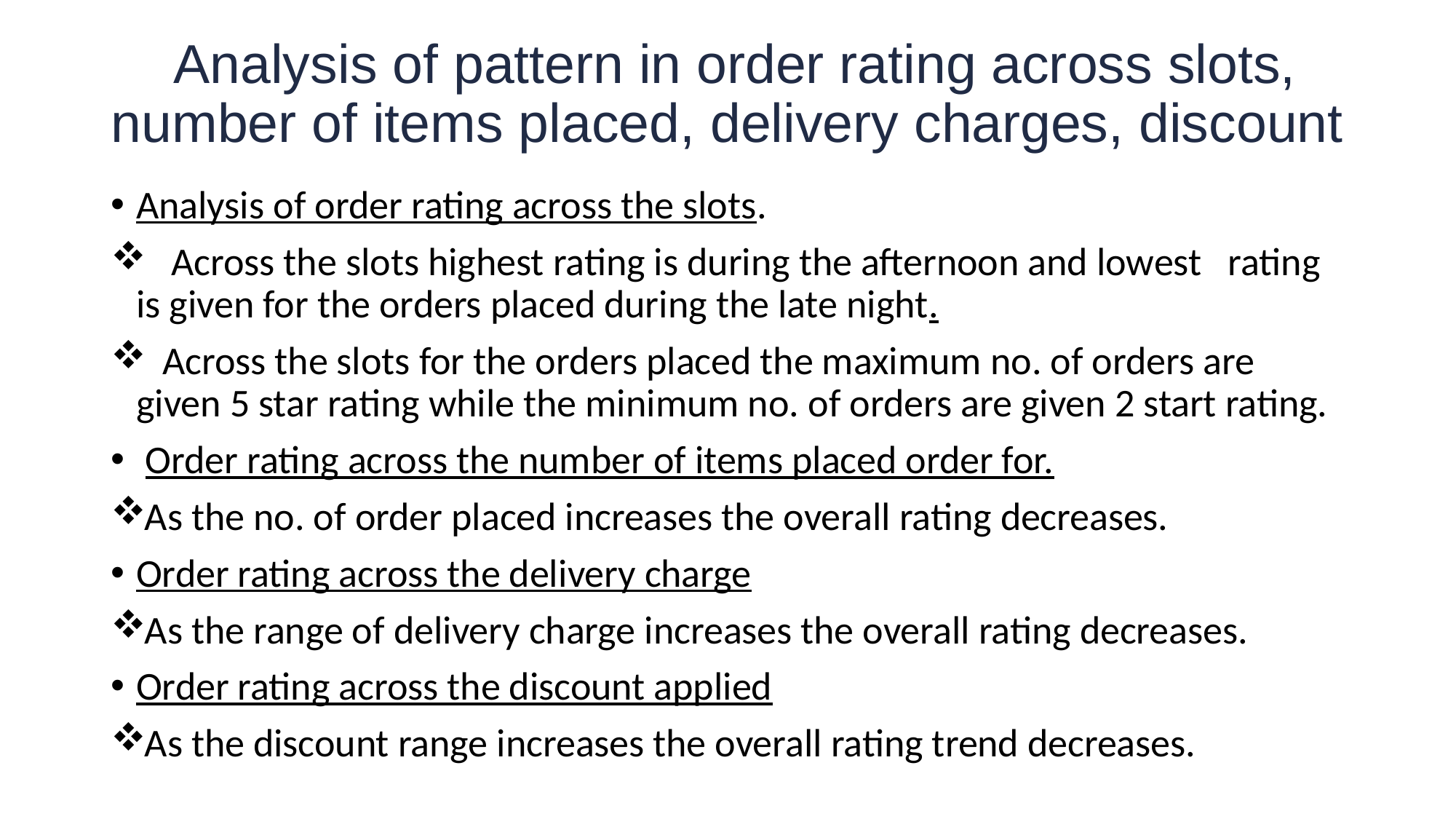

# Analysis of pattern in order rating across slots, number of items placed, delivery charges, discount
Analysis of order rating across the slots.
   Across the slots highest rating is during the afternoon and lowest   rating is given for the orders placed during the late night.
  Across the slots for the orders placed the maximum no. of orders are given 5 star rating while the minimum no. of orders are given 2 start rating.
 Order rating across the number of items placed order for.
As the no. of order placed increases the overall rating decreases.
Order rating across the delivery charge
As the range of delivery charge increases the overall rating decreases.
Order rating across the discount applied
As the discount range increases the overall rating trend decreases.